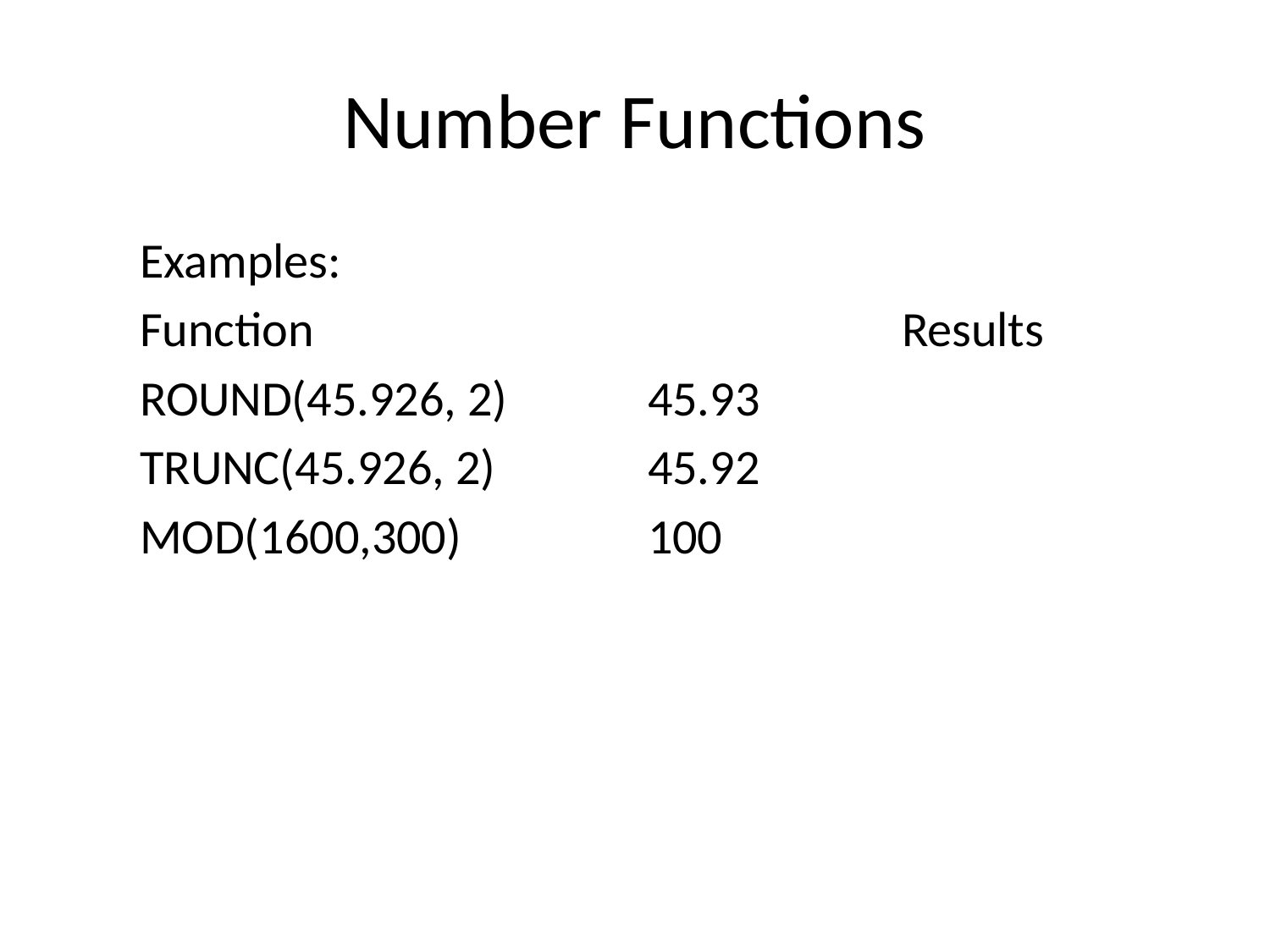

# Number Functions
Examples:
Function					Results
ROUND(45.926, 2)		45.93
TRUNC(45.926, 2)		45.92
MOD(1600,300)		100